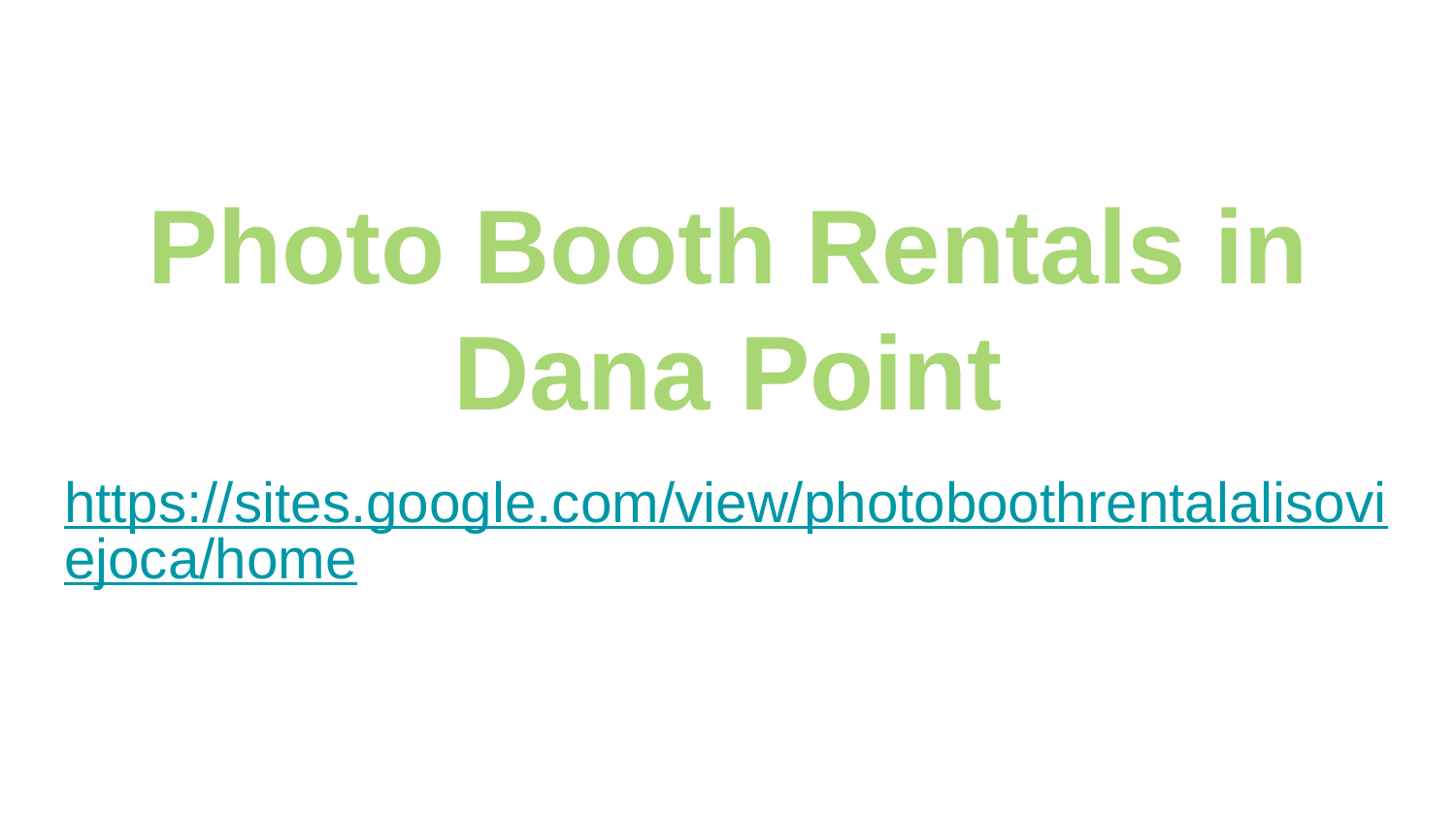

# Photo Booth Rentals in Dana Point
https://sites.google.com/view/photoboothrentalalisoviejoca/home